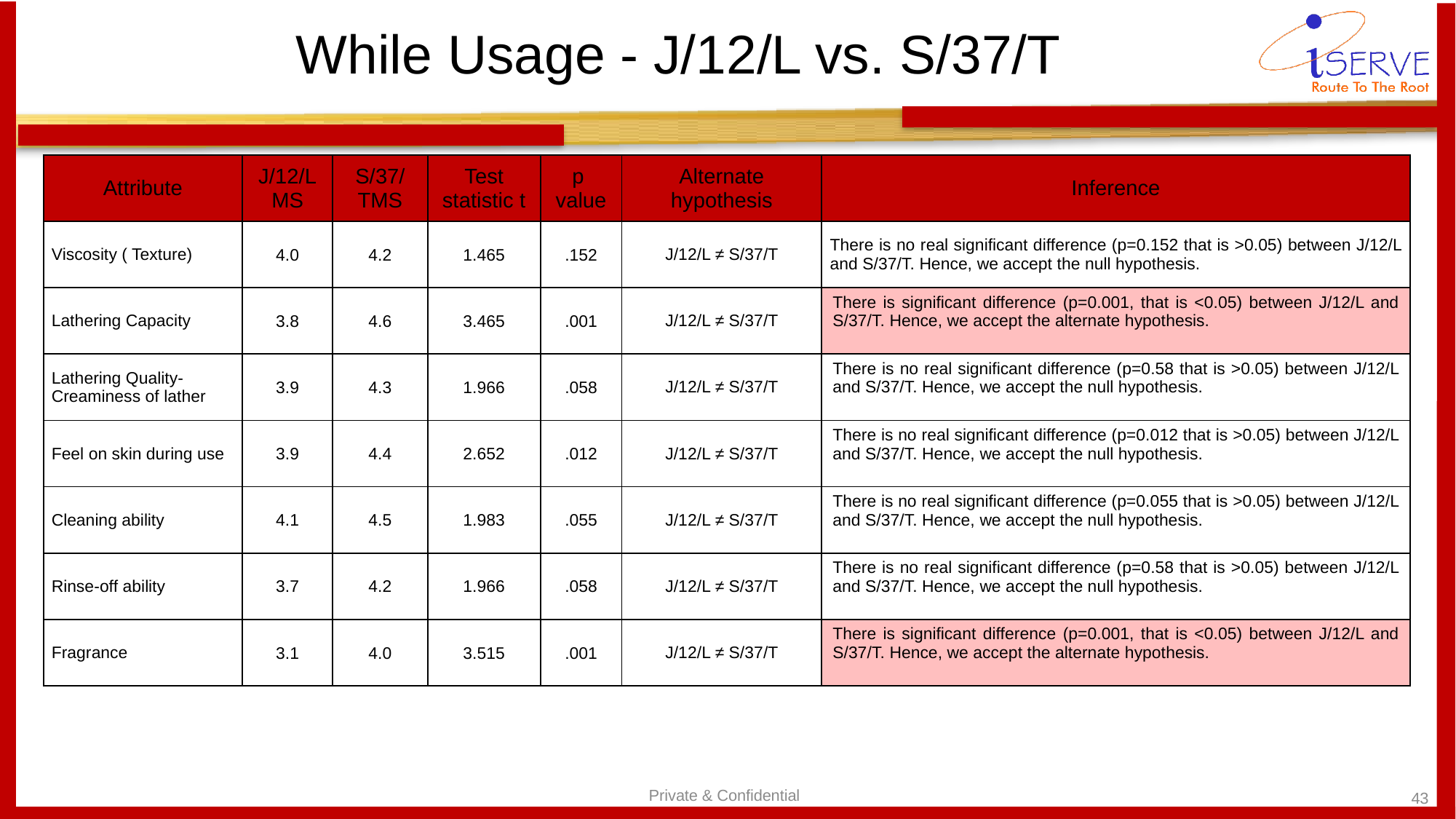

# While Usage - J/12/L vs. S/37/T
| Attribute | J/12/L MS | S/37/TMS | Test statistic t | p value | Alternate hypothesis | Inference |
| --- | --- | --- | --- | --- | --- | --- |
| Viscosity ( Texture) | 4.0 | 4.2 | 1.465 | .152 | J/12/L ≠ S/37/T | There is no real significant difference (p=0.152 that is >0.05) between J/12/L and S/37/T. Hence, we accept the null hypothesis. |
| Lathering Capacity | 3.8 | 4.6 | 3.465 | .001 | J/12/L ≠ S/37/T | There is significant difference (p=0.001, that is <0.05) between J/12/L and S/37/T. Hence, we accept the alternate hypothesis. |
| Lathering Quality-Creaminess of lather | 3.9 | 4.3 | 1.966 | .058 | J/12/L ≠ S/37/T | There is no real significant difference (p=0.58 that is >0.05) between J/12/L and S/37/T. Hence, we accept the null hypothesis. |
| Feel on skin during use | 3.9 | 4.4 | 2.652 | .012 | J/12/L ≠ S/37/T | There is no real significant difference (p=0.012 that is >0.05) between J/12/L and S/37/T. Hence, we accept the null hypothesis. |
| Cleaning ability | 4.1 | 4.5 | 1.983 | .055 | J/12/L ≠ S/37/T | There is no real significant difference (p=0.055 that is >0.05) between J/12/L and S/37/T. Hence, we accept the null hypothesis. |
| Rinse-off ability | 3.7 | 4.2 | 1.966 | .058 | J/12/L ≠ S/37/T | There is no real significant difference (p=0.58 that is >0.05) between J/12/L and S/37/T. Hence, we accept the null hypothesis. |
| Fragrance | 3.1 | 4.0 | 3.515 | .001 | J/12/L ≠ S/37/T | There is significant difference (p=0.001, that is <0.05) between J/12/L and S/37/T. Hence, we accept the alternate hypothesis. |
Private & Confidential
43